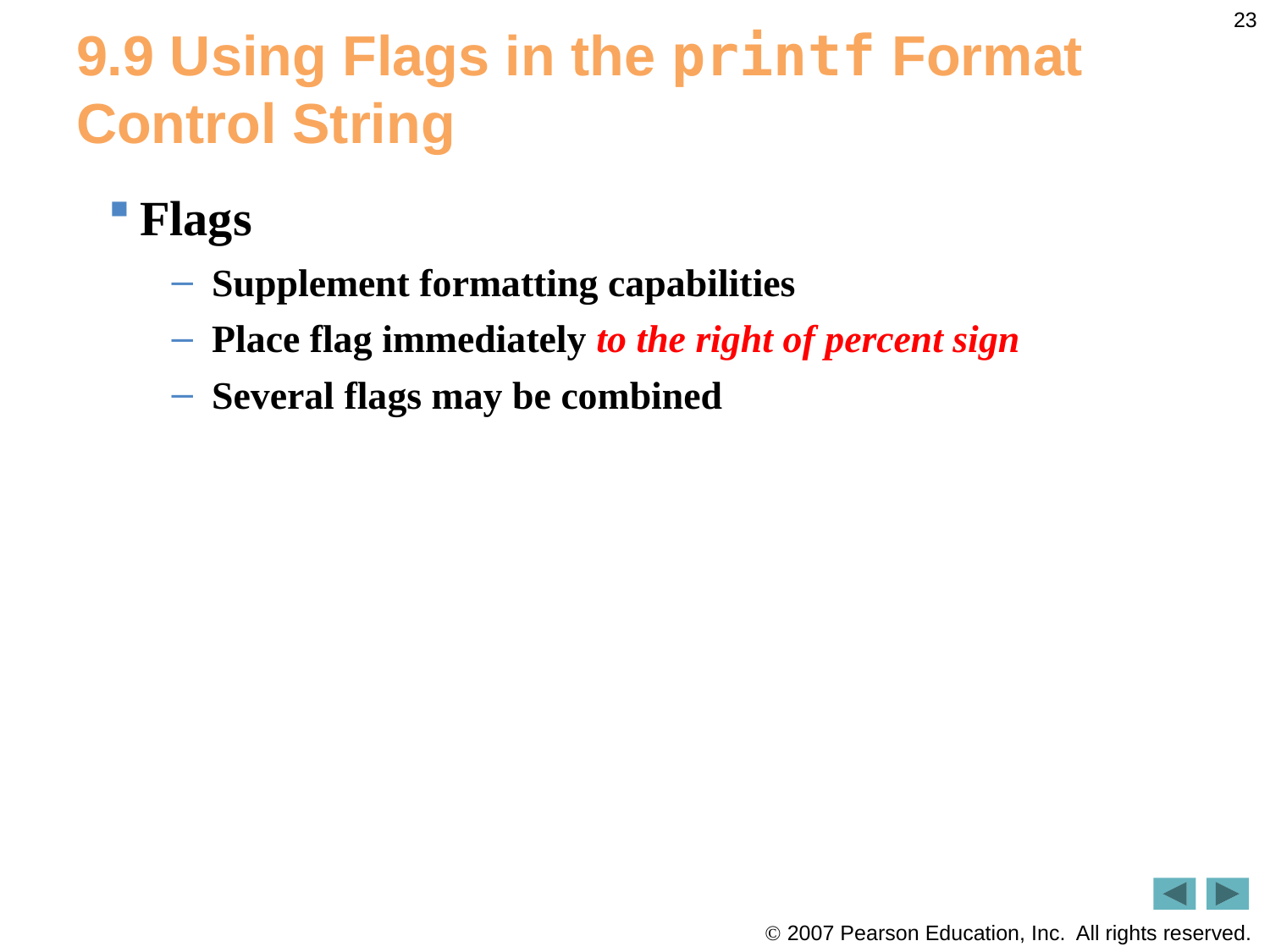

23
# 9.9 Using Flags in the printf Format Control String
Flags
Supplement formatting capabilities
Place flag immediately to the right of percent sign
Several flags may be combined